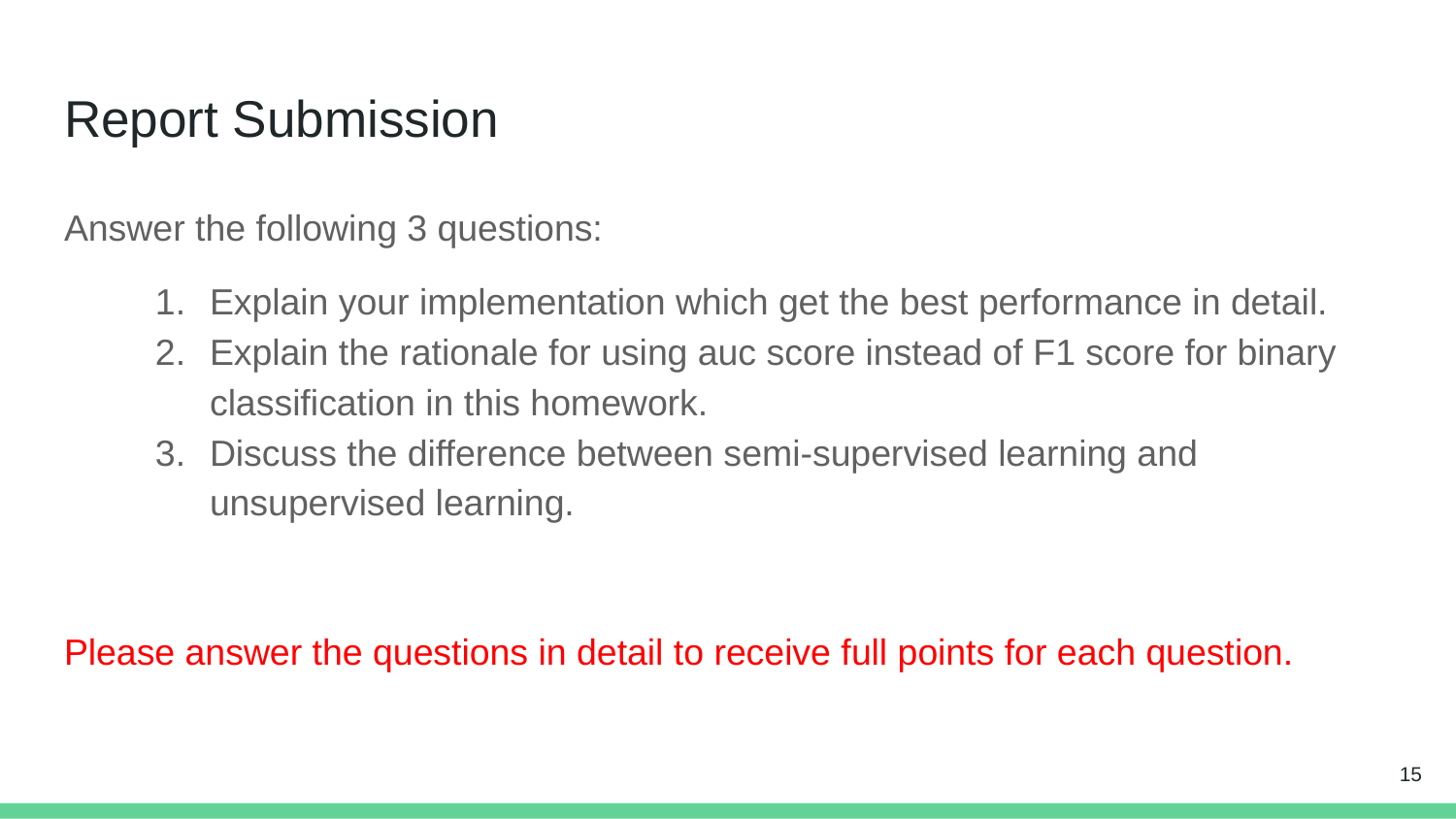

# Report Submission
Answer the following 3 questions:
Explain your implementation which get the best performance in detail.
Explain the rationale for using auc score instead of F1 score for binary classification in this homework.
Discuss the difference between semi-supervised learning and unsupervised learning.

Please answer the questions in detail to receive full points for each question.
15